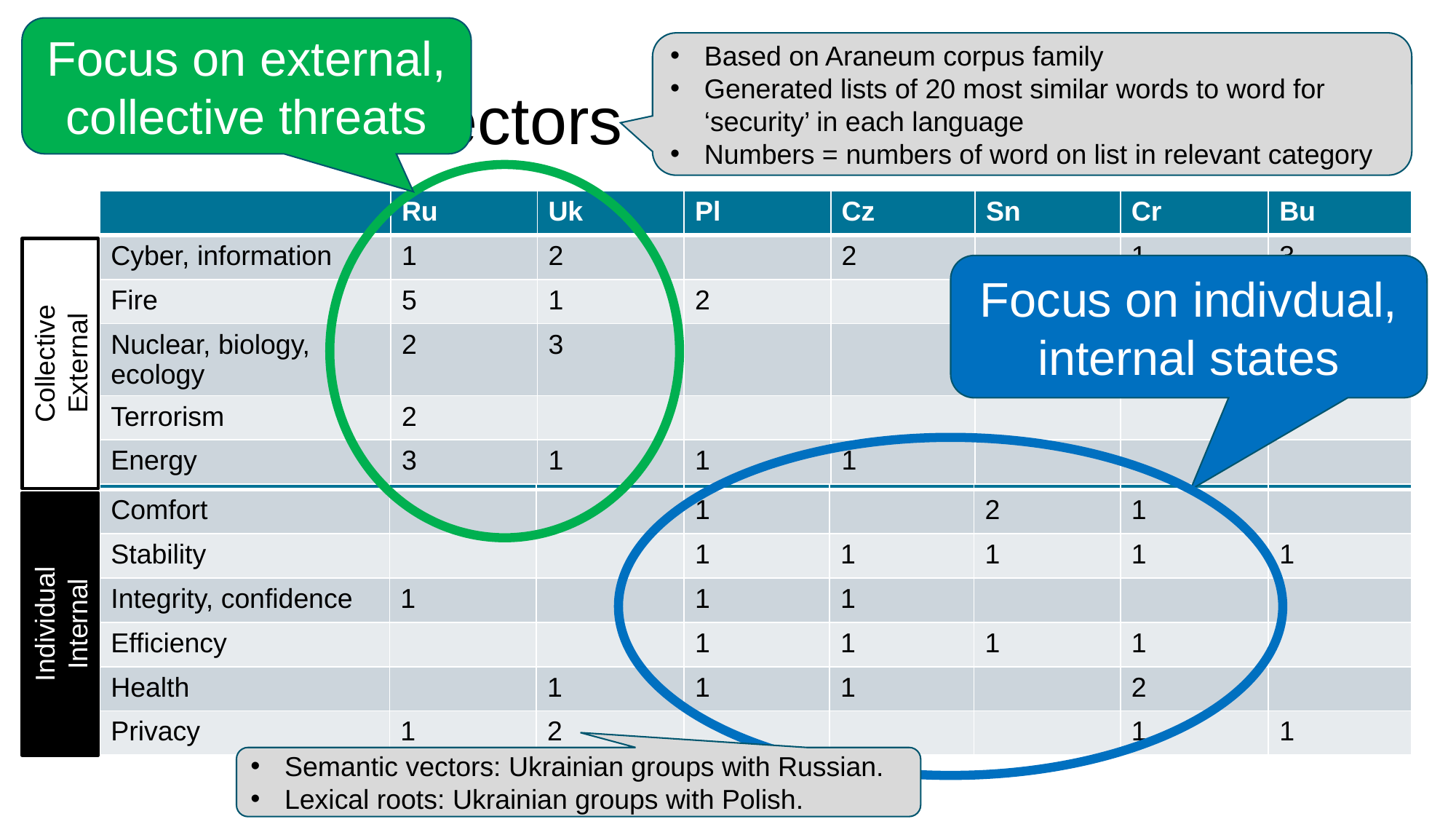

Focus on external, collective threats
Based on Araneum corpus family
Generated lists of 20 most similar words to word for ‘security’ in each language
Numbers = numbers of word on list in relevant category
# Semantic vectors

|  | Ru | Uk | Pl | Cz | Sn | Cr | Bu |
| --- | --- | --- | --- | --- | --- | --- | --- |
| Cyber, information | 1 | 2 |  | 2 |  | 1 | 3 |
| Fire | 5 | 1 | 2 |  | 1 |  |  |
| Nuclear, biology, ecology | 2 | 3 |  |  | 1 |  |  |
| Terrorism | 2 |  |  |  |  |  | 2 |
| Energy | 3 | 1 | 1 | 1 |  |  |  |
Focus on indivdual, internal states
Collective
External

|  | Ru | Uk | Pl | Cz | Sn | Cr | Bu |
| --- | --- | --- | --- | --- | --- | --- | --- |
| Comfort |  |  | 1 |  | 2 | 1 |  |
| Stability |  |  | 1 | 1 | 1 | 1 | 1 |
| Integrity, confidence | 1 |  | 1 | 1 |  |  |  |
| Efficiency |  |  | 1 | 1 | 1 | 1 |  |
| Health |  | 1 | 1 | 1 |  | 2 |  |
| Privacy | 1 | 2 |  |  |  | 1 | 1 |
Individual
Internal
Semantic vectors: Ukrainian groups with Russian.
Lexical roots: Ukrainian groups with Polish.